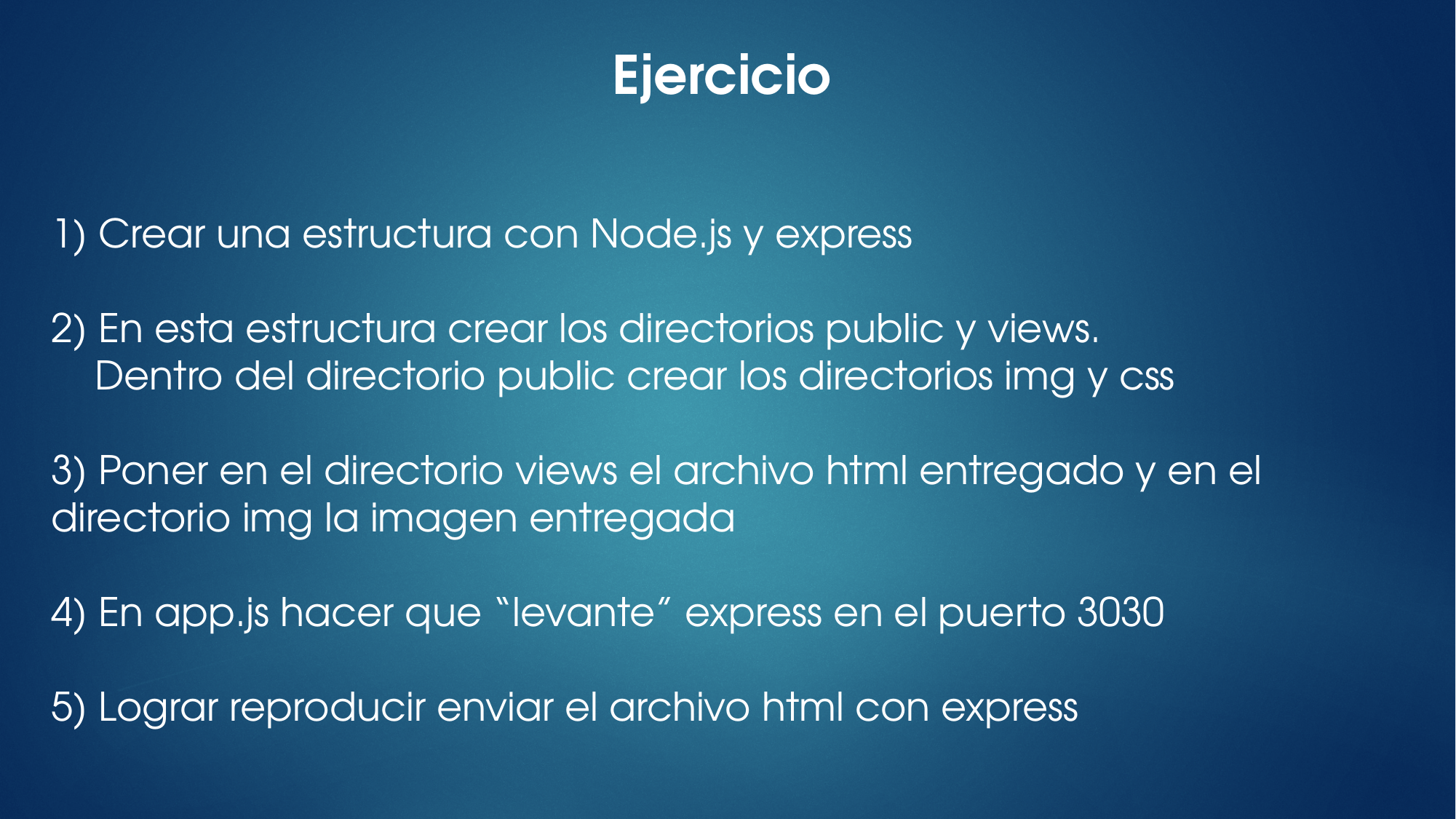

Ejercicio

1) Crear una estructura con Node.js y express

2) En esta estructura crear los directorios public y views.
    Dentro del directorio public crear los directorios img y css

3) Poner en el directorio views el archivo html entregado y en el directorio img la imagen entregada

4) En app.js hacer que “levante” express en el puerto 3030

5) Lograr reproducir enviar el archivo html con express